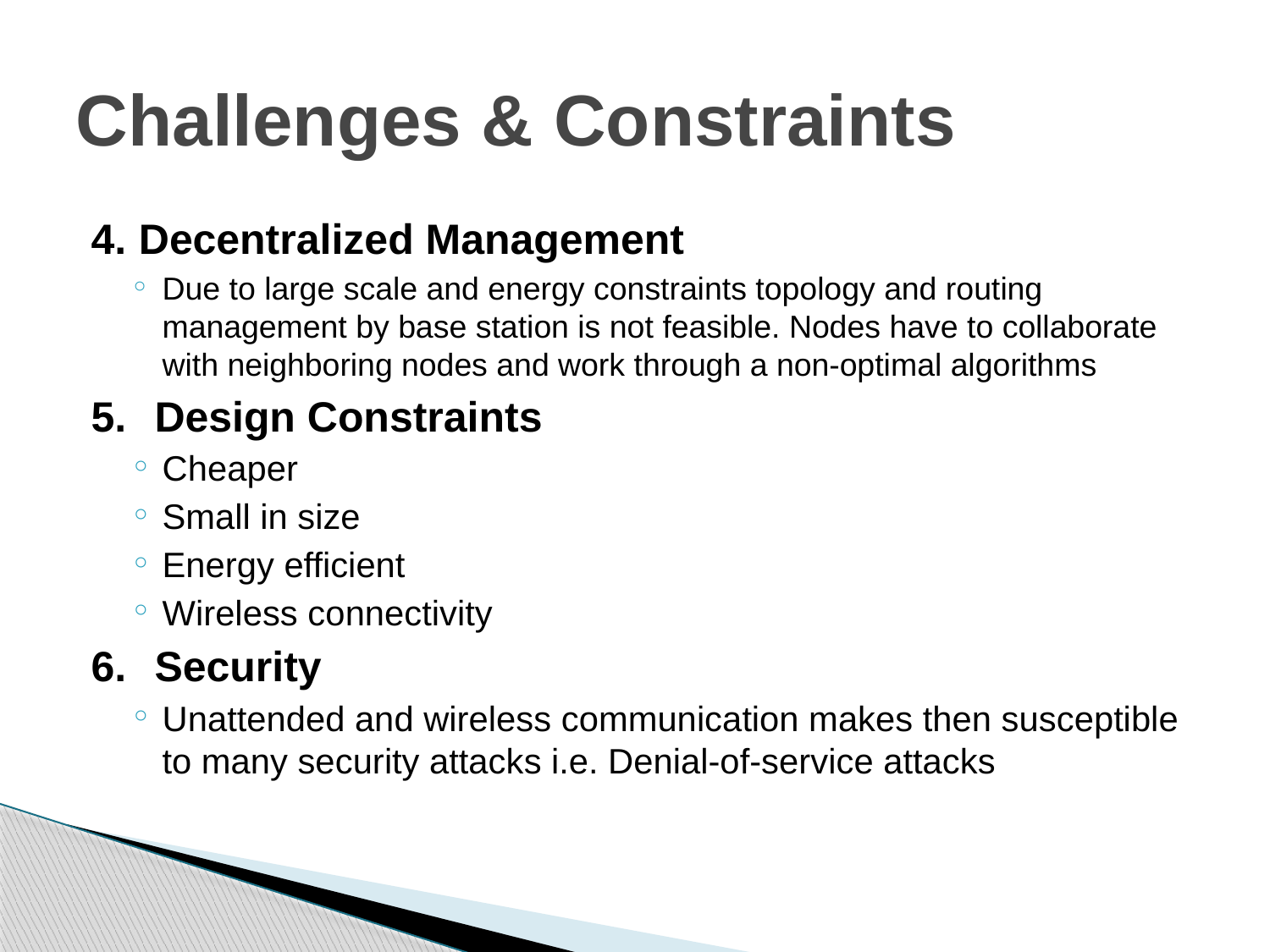

# Challenges & Constraints
Decentralized Management
Due to large scale and energy constraints topology and routing management by base station is not feasible. Nodes have to collaborate with neighboring nodes and work through a non-optimal algorithms
Design Constraints
Cheaper
Small in size
Energy efficient
Wireless connectivity
Security
Unattended and wireless communication makes then susceptible to many security attacks i.e. Denial-of-service attacks